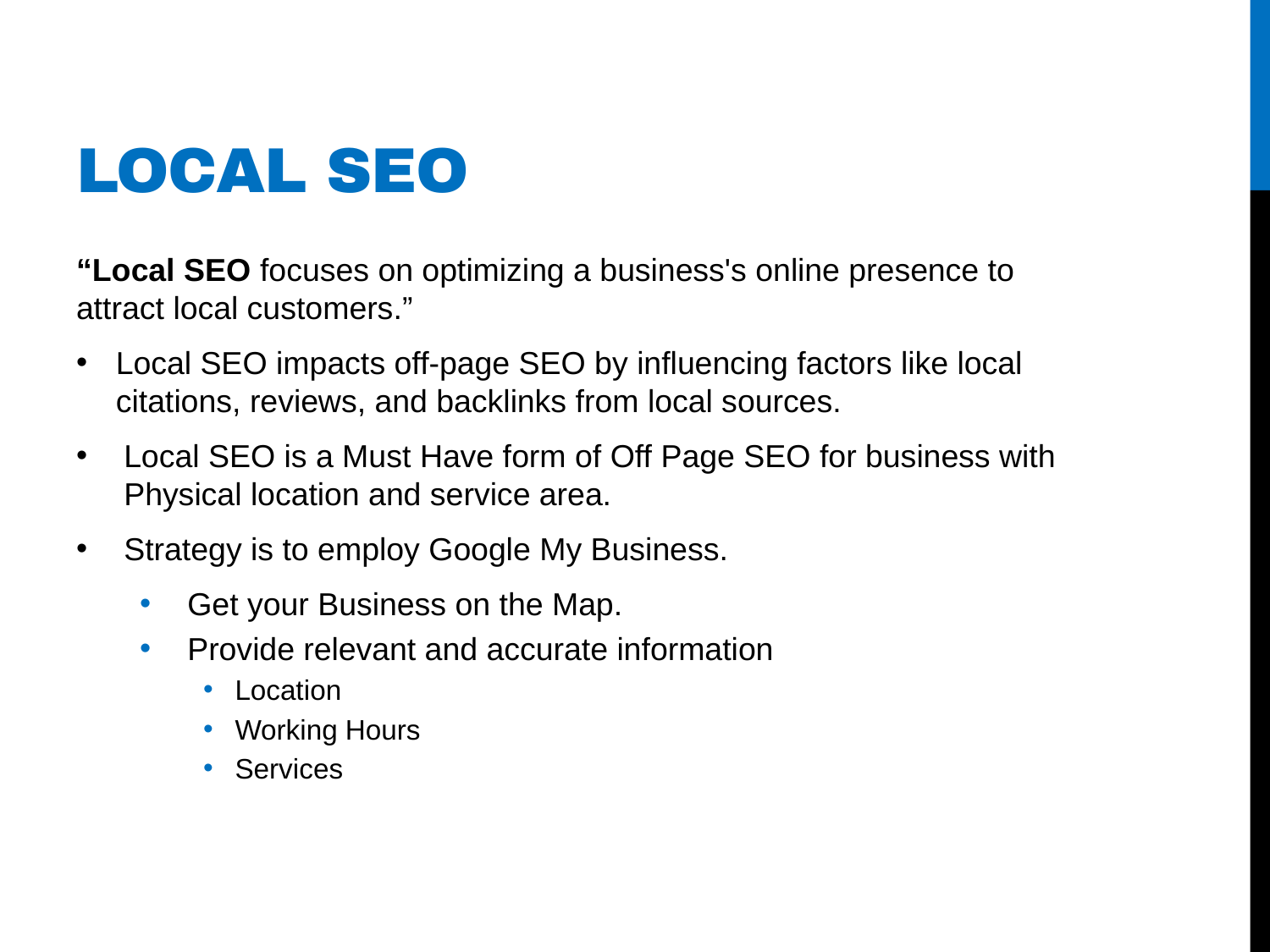

# Local seo
“Local SEO focuses on optimizing a business's online presence to attract local customers.”
Local SEO impacts off-page SEO by influencing factors like local citations, reviews, and backlinks from local sources.
Local SEO is a Must Have form of Off Page SEO for business with Physical location and service area.
Strategy is to employ Google My Business.
Get your Business on the Map.
Provide relevant and accurate information
Location
Working Hours
Services